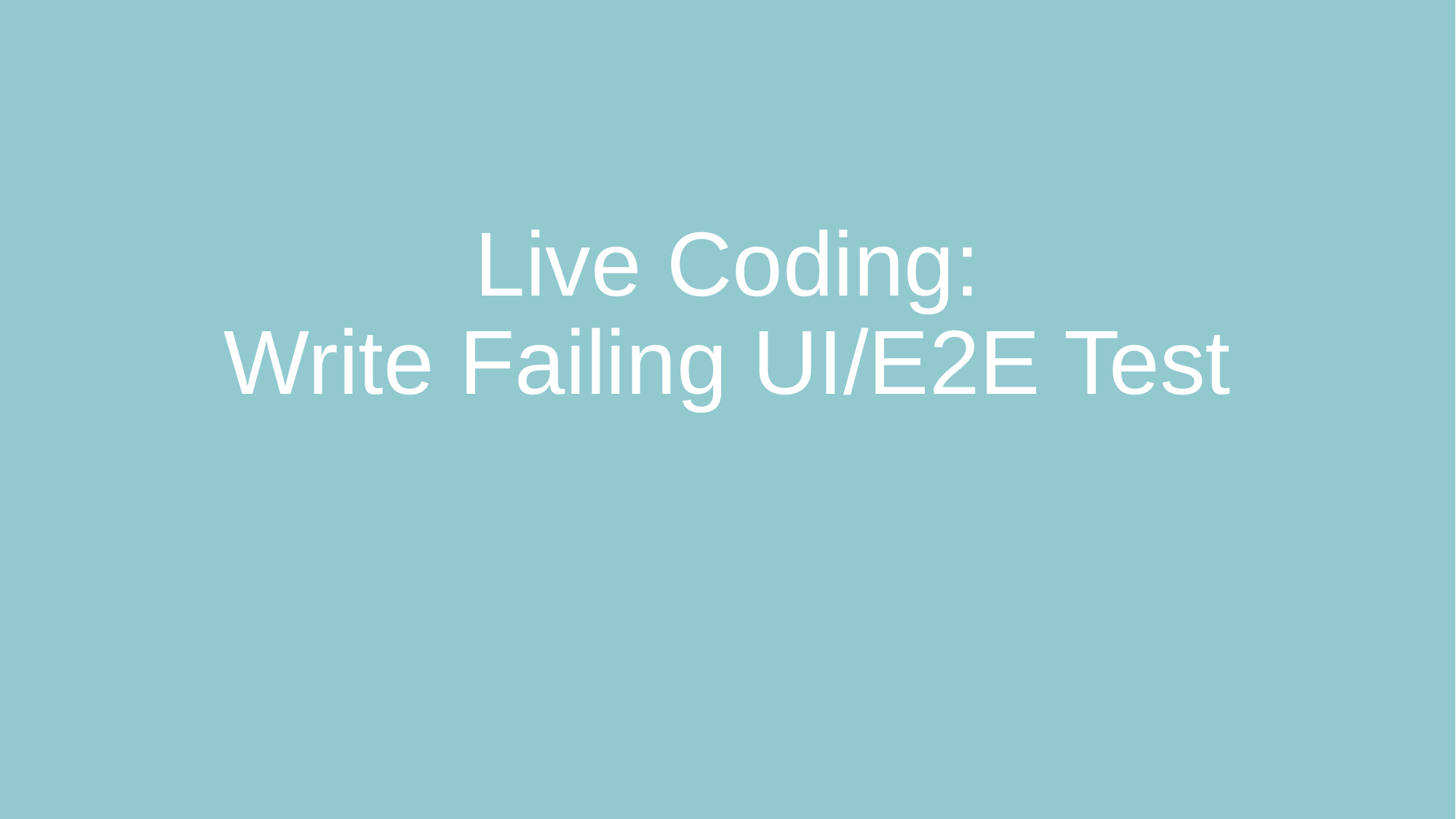

# Live Coding: Write Failing UI/E2E Test